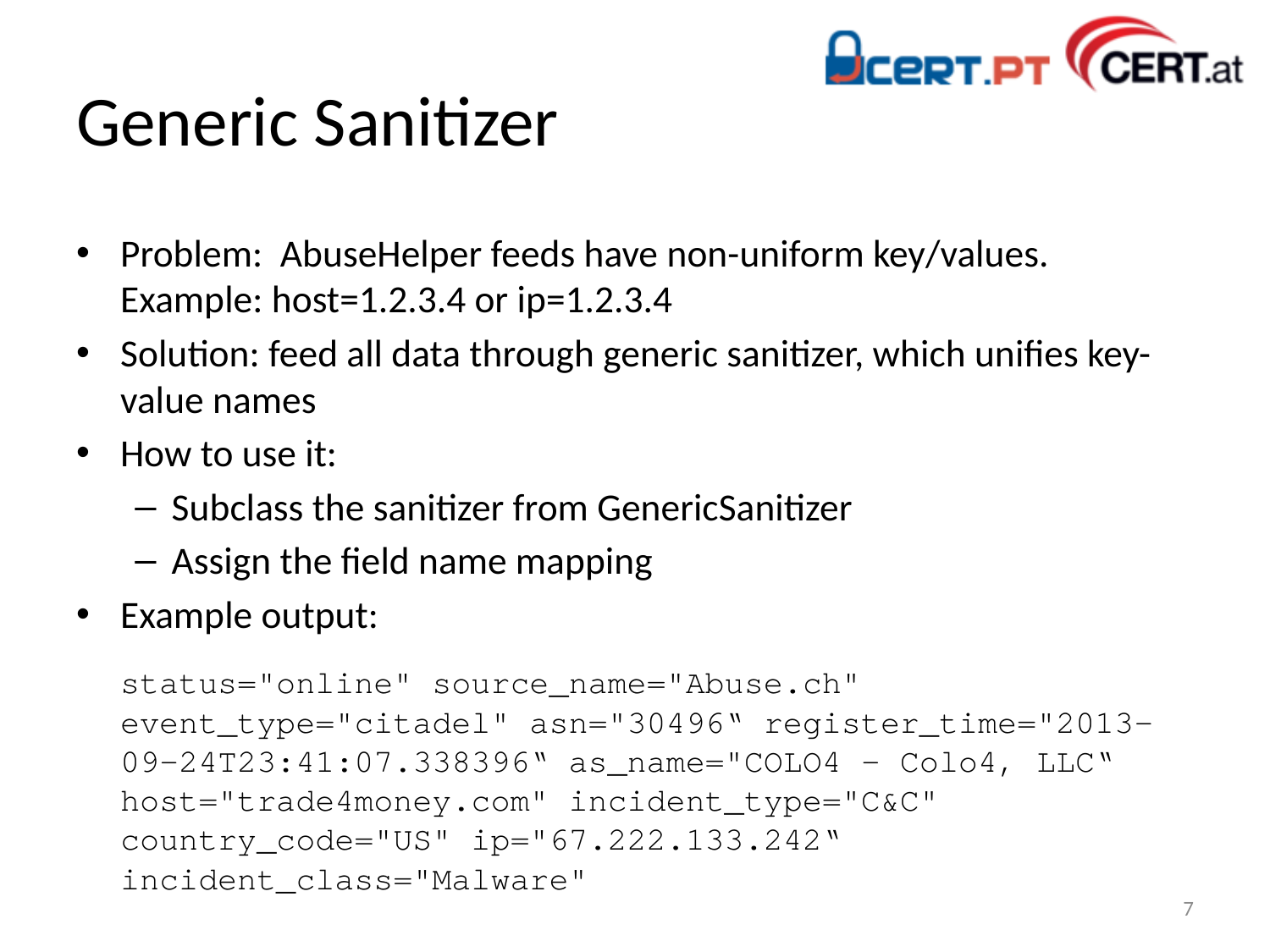

# Generic Sanitizer
Problem:  AbuseHelper feeds have non-uniform key/values. Example: host=1.2.3.4 or ip=1.2.3.4
Solution: feed all data through generic sanitizer, which unifies key-value names
How to use it:
Subclass the sanitizer from GenericSanitizer
Assign the field name mapping
Example output:
status="online" source_name="Abuse.ch" event_type="citadel" asn="30496“ register_time="2013-09-24T23:41:07.338396“ as_name="COLO4 - Colo4, LLC“ host="trade4money.com" incident_type="C&C" country_code="US" ip="67.222.133.242“  incident_class="Malware"

7